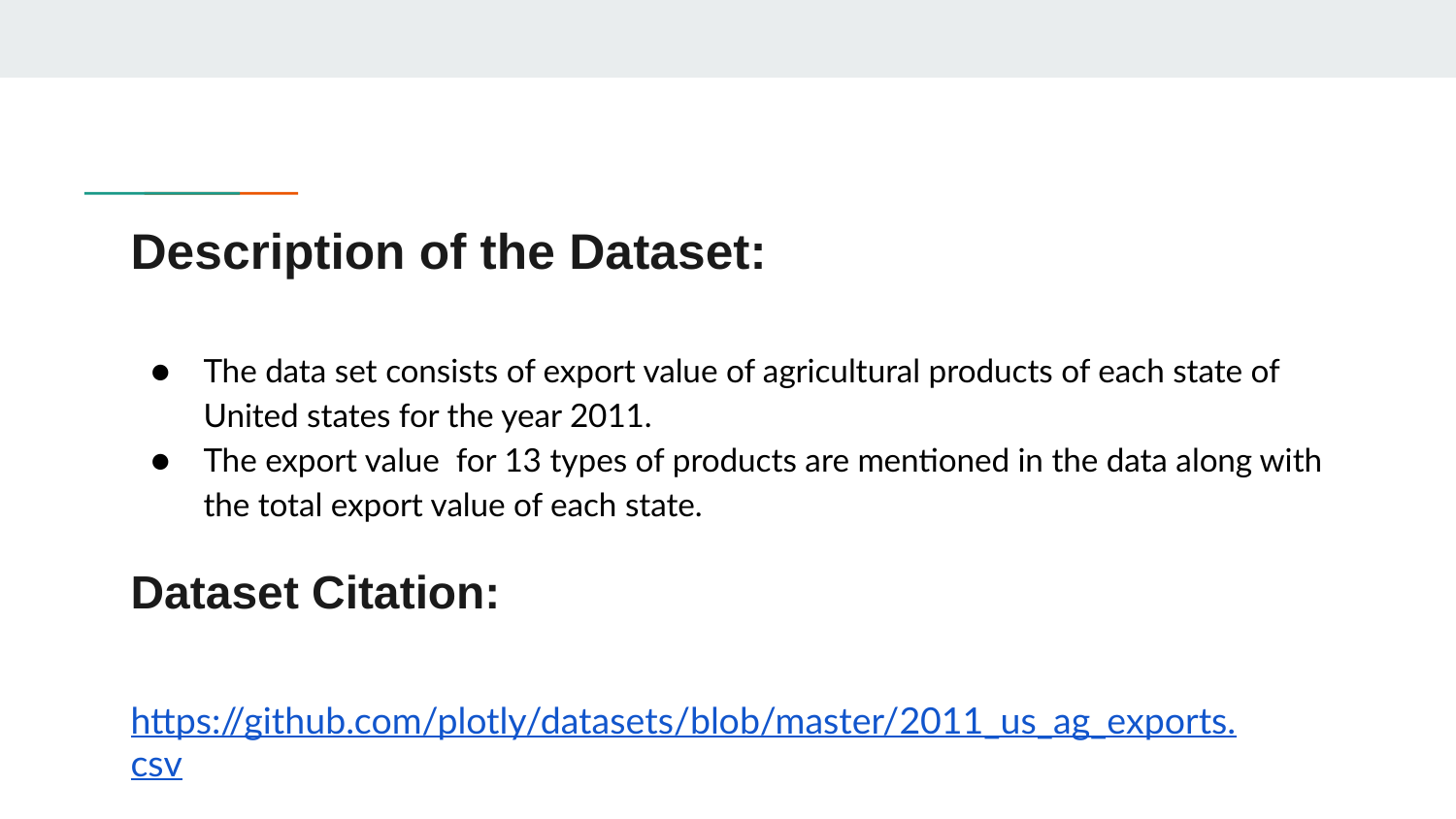

# Description of the Dataset:
The data set consists of export value of agricultural products of each state of United states for the year 2011.
The export value  for 13 types of products are mentioned in the data along with the total export value of each state.
Dataset Citation:
https://github.com/plotly/datasets/blob/master/2011_us_ag_exports.csv